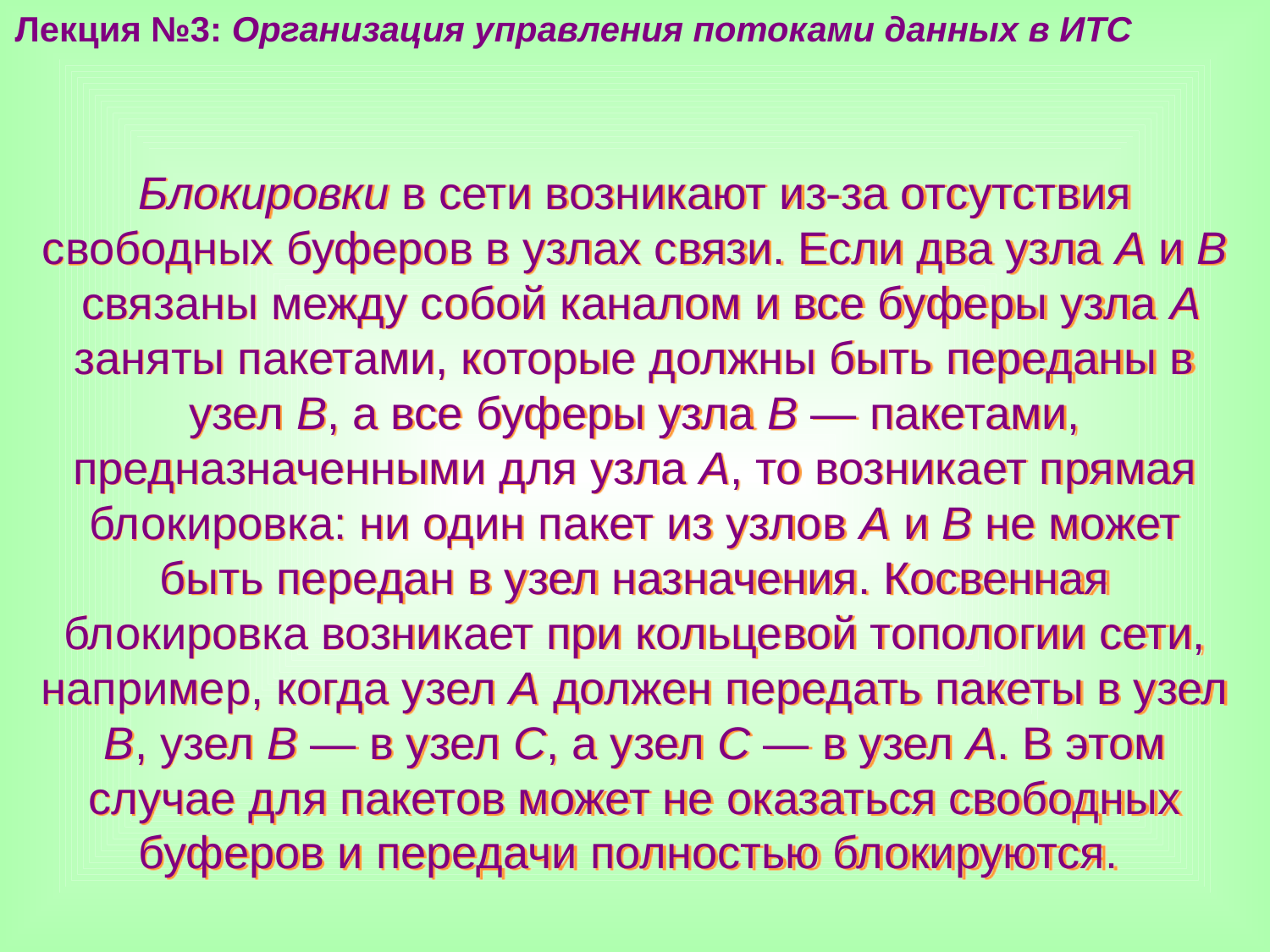

Лекция №3: Организация управления потоками данных в ИТС
Блокировки в сети возникают из-за отсутствия свободных буферов в узлах связи. Если два узла А и В  связаны между собой каналом и все буферы узла А заняты пакетами, которые должны быть переданы в узел В, а все буферы узла В — пакетами, предназначенными для узла А, то возникает прямая блокировка: ни один пакет из узлов А и В не может быть передан в узел назначения. Косвенная блокировка возникает при кольцевой топологии сети, например, когда узел А должен передать пакеты в узел В, узел В — в узел С, а узел С — в узел А. В этом случае для пакетов может не оказаться свободных буферов и передачи полностью блокируются.